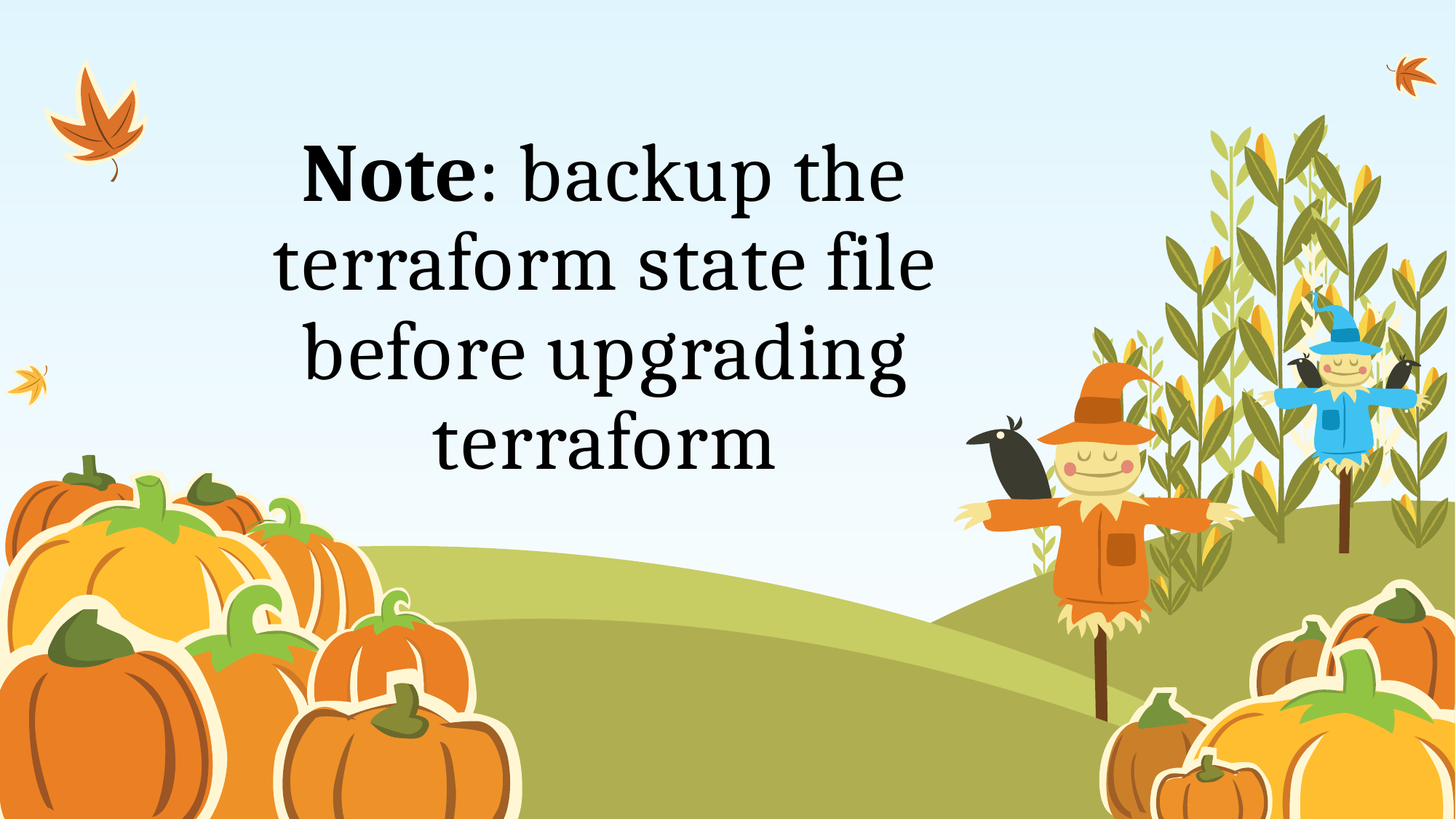

# Note: backup the terraform state file before upgrading terraform